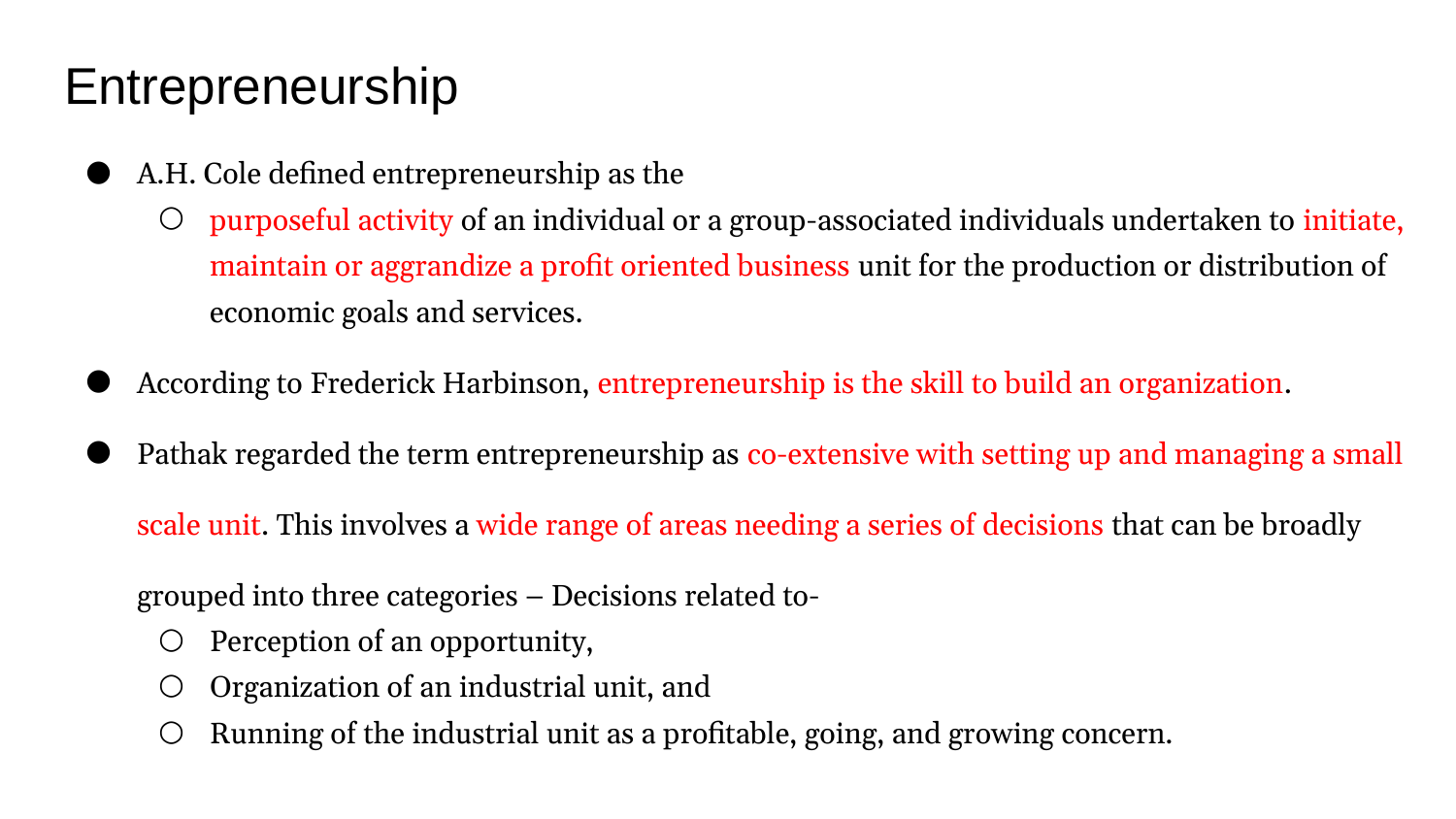

# Entrepreneurship
A.H. Cole defined entrepreneurship as the
purposeful activity of an individual or a group-associated individuals undertaken to initiate, maintain or aggrandize a profit oriented business unit for the production or distribution of economic goals and services.
According to Frederick Harbinson, entrepreneurship is the skill to build an organization.
Pathak regarded the term entrepreneurship as co-extensive with setting up and managing a small scale unit. This involves a wide range of areas needing a series of decisions that can be broadly grouped into three categories – Decisions related to-
Perception of an opportunity,
Organization of an industrial unit, and
Running of the industrial unit as a profitable, going, and growing concern.